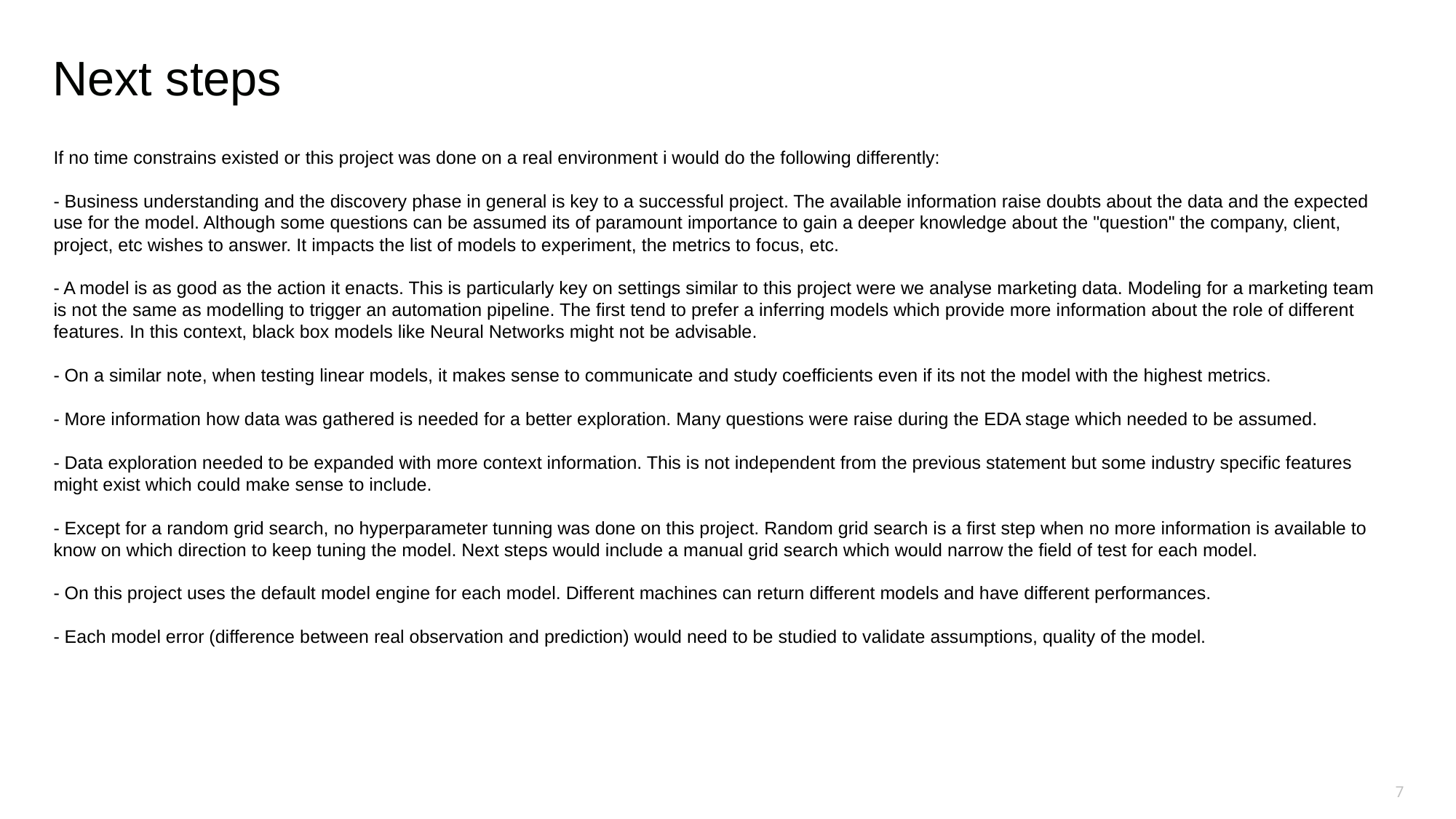

Next steps
If no time constrains existed or this project was done on a real environment i would do the following differently:

- Business understanding and the discovery phase in general is key to a successful project. The available information raise doubts about the data and the expected use for the model. Although some questions can be assumed its of paramount importance to gain a deeper knowledge about the "question" the company, client, project, etc wishes to answer. It impacts the list of models to experiment, the metrics to focus, etc.

- A model is as good as the action it enacts. This is particularly key on settings similar to this project were we analyse marketing data. Modeling for a marketing team is not the same as modelling to trigger an automation pipeline. The first tend to prefer a inferring models which provide more information about the role of different features. In this context, black box models like Neural Networks might not be advisable.

- On a similar note, when testing linear models, it makes sense to communicate and study coefficients even if its not the model with the highest metrics.

- More information how data was gathered is needed for a better exploration. Many questions were raise during the EDA stage which needed to be assumed.

- Data exploration needed to be expanded with more context information. This is not independent from the previous statement but some industry specific features might exist which could make sense to include.

- Except for a random grid search, no hyperparameter tunning was done on this project. Random grid search is a first step when no more information is available to know on which direction to keep tuning the model. Next steps would include a manual grid search which would narrow the field of test for each model.

- On this project uses the default model engine for each model. Different machines can return different models and have different performances.

- Each model error (difference between real observation and prediction) would need to be studied to validate assumptions, quality of the model.
7